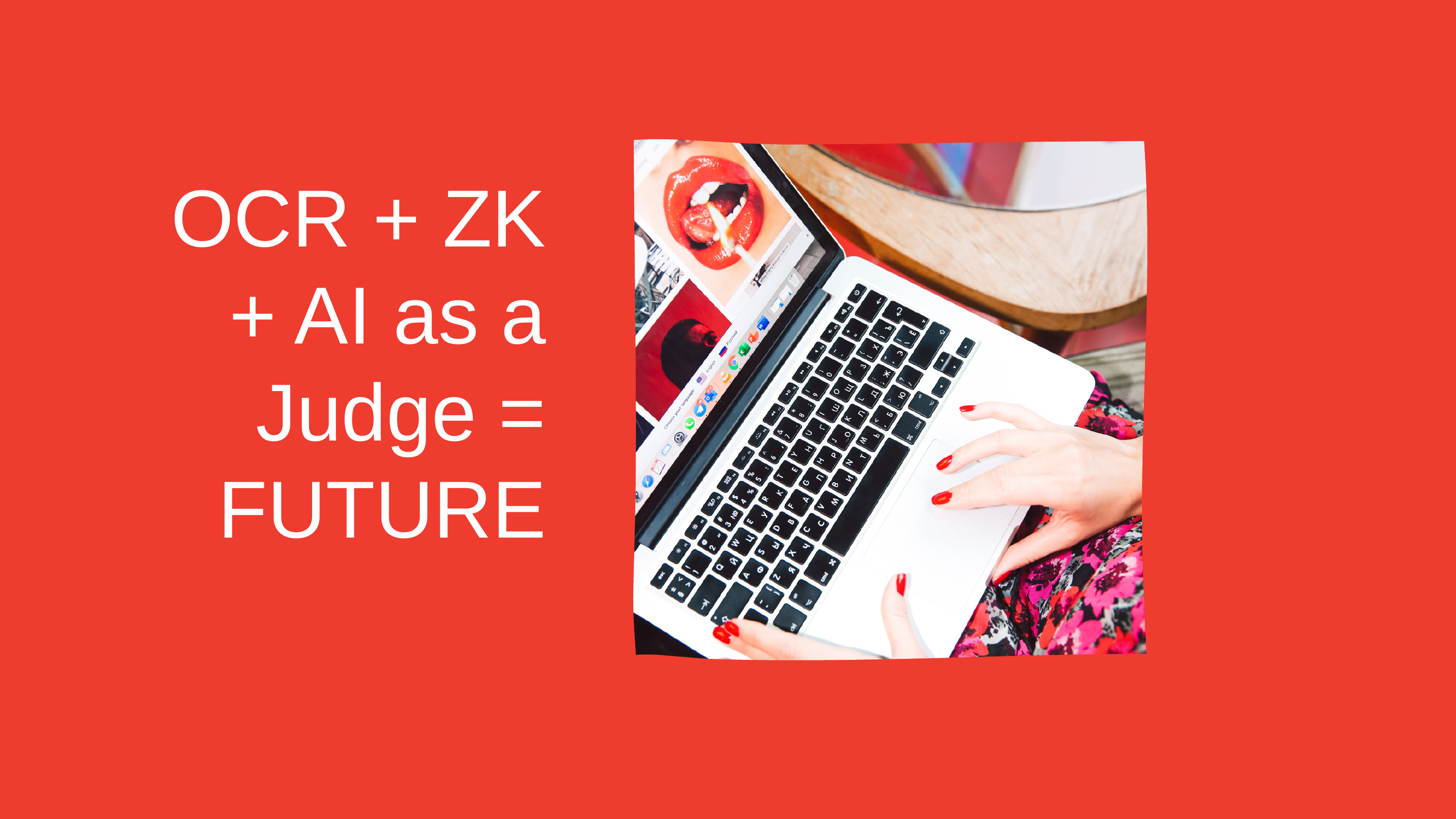

OCR + ZK + AI as a Judge = FUTURE